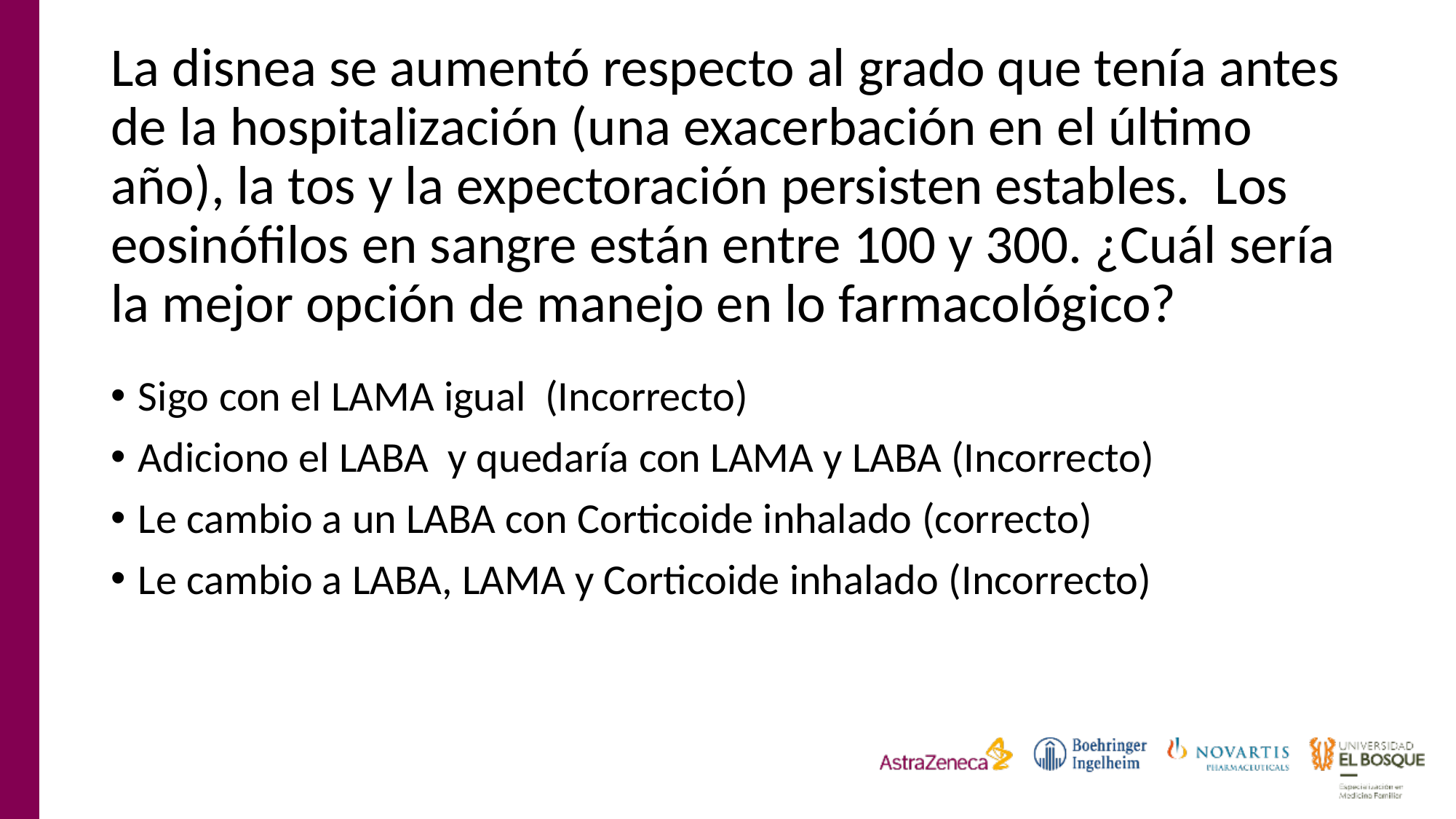

# La disnea se aumentó respecto al grado que tenía antes de la hospitalización (una exacerbación en el último año), la tos y la expectoración persisten estables.  Los eosinófilos en sangre están entre 100 y 300. ¿Cuál sería la mejor opción de manejo en lo farmacológico?
Sigo con el LAMA igual  (Incorrecto)
Adiciono el LABA  y quedaría con LAMA y LABA (Incorrecto)
Le cambio a un LABA con Corticoide inhalado (correcto)
Le cambio a LABA, LAMA y Corticoide inhalado (Incorrecto)